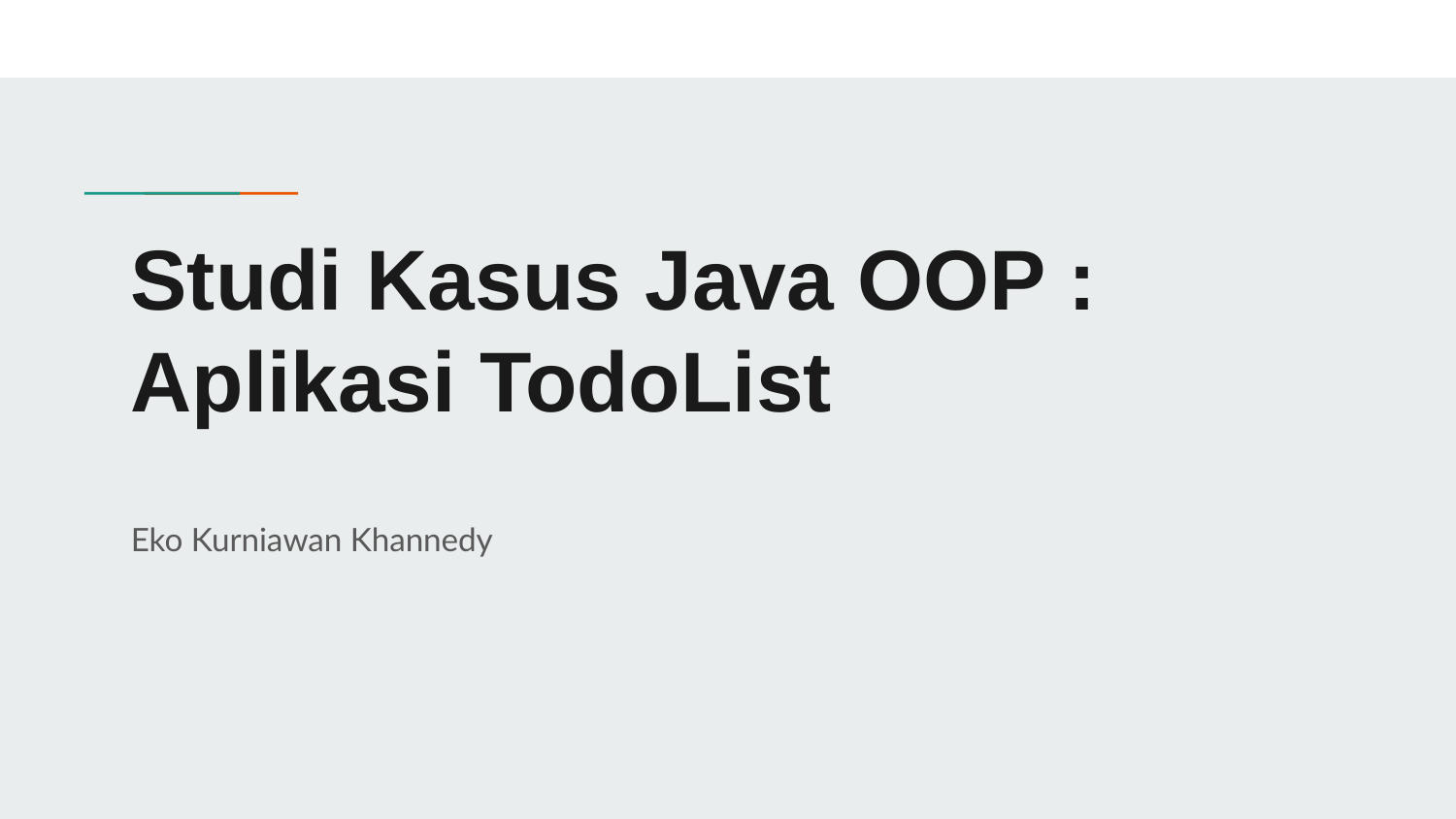

# Studi Kasus Java OOP :
Aplikasi TodoList
Eko Kurniawan Khannedy